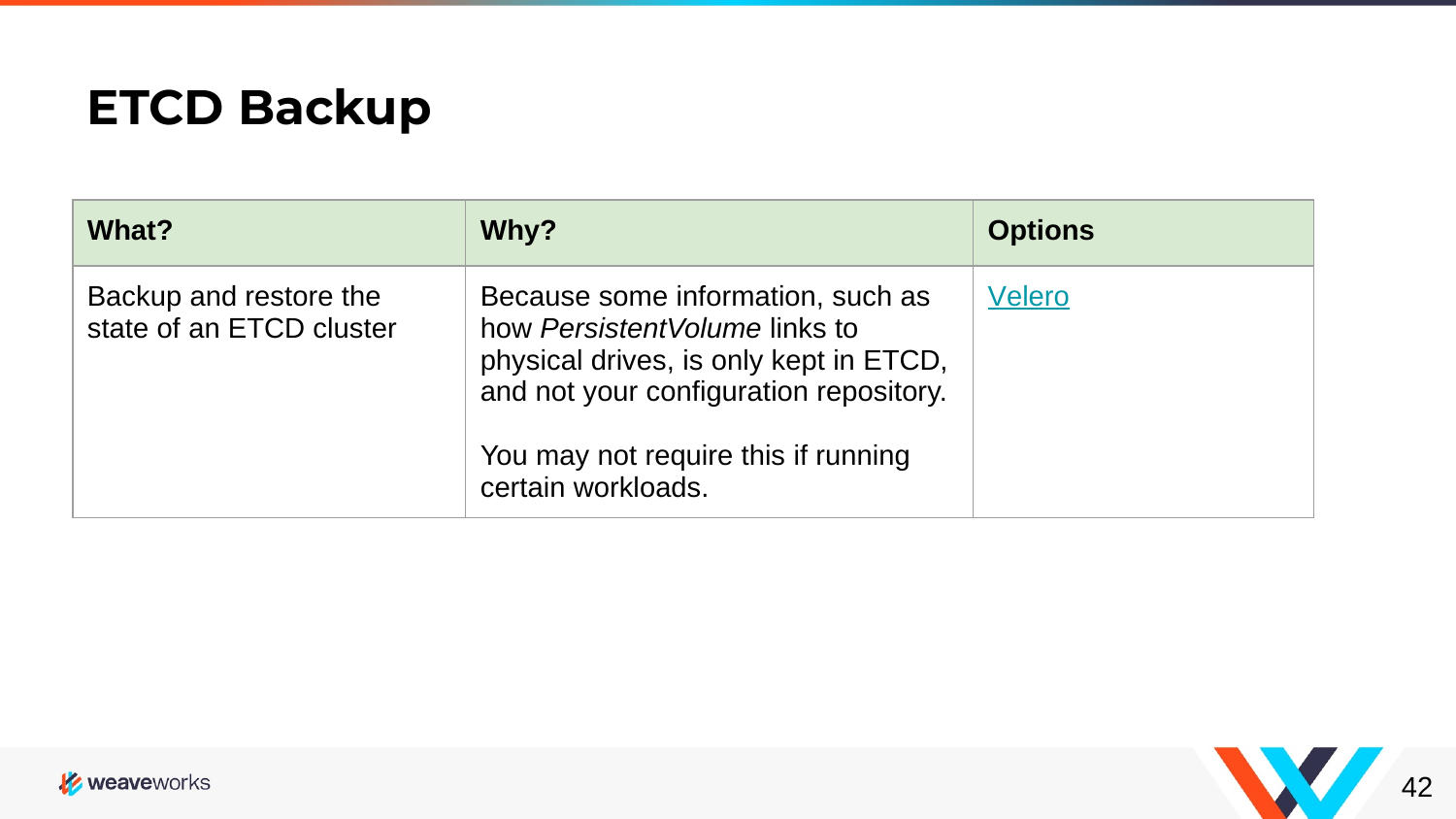

# ETCD Backup

| What? | Why? | Options |
| --- | --- | --- |
| Backup and restore the state of an ETCD cluster | Because some information, such as how PersistentVolume links to physical drives, is only kept in ETCD, and not your configuration repository. You may not require this if running certain workloads. | Velero |
42